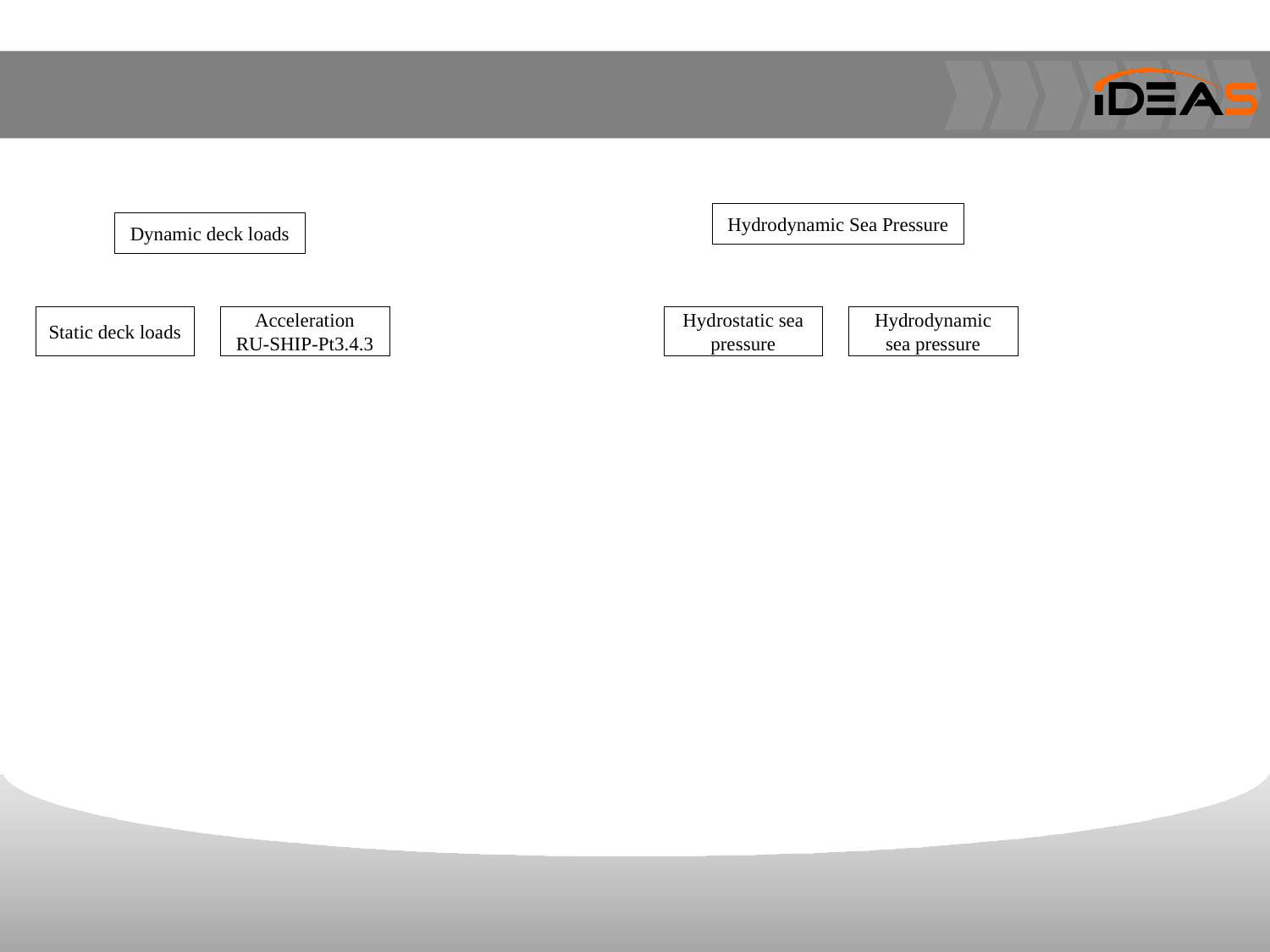

#
Hydrodynamic Sea Pressure
Dynamic deck loads
Static deck loads
Acceleration
RU-SHIP-Pt3.4.3
Hydrostatic sea pressure
Hydrodynamic sea pressure